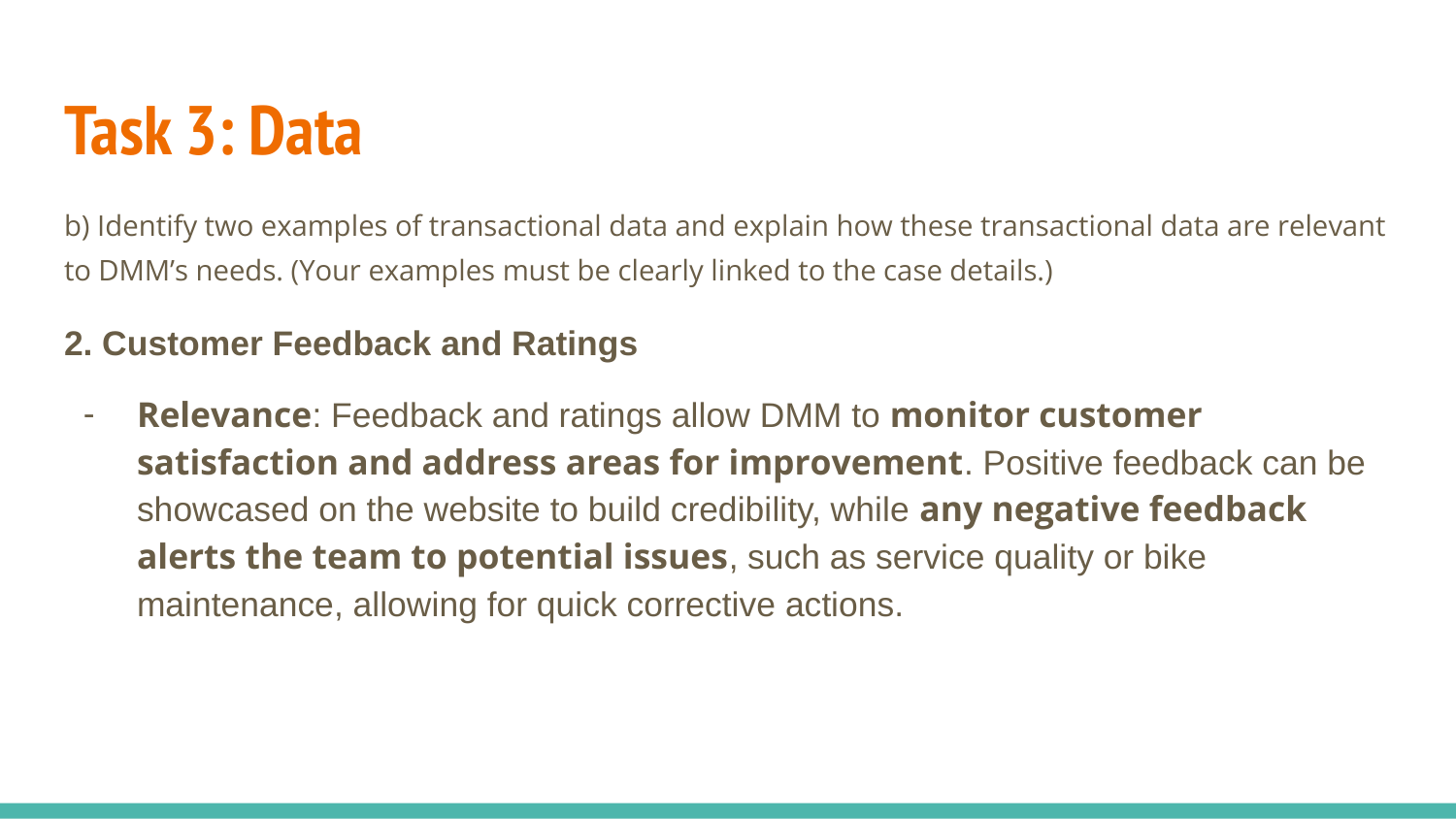

# Task 3: Data

b) Identify two examples of transactional data and explain how these transactional data are relevant to DMM’s needs. (Your examples must be clearly linked to the case details.)
2. Customer Feedback and Ratings
Relevance: Feedback and ratings allow DMM to monitor customer satisfaction and address areas for improvement. Positive feedback can be showcased on the website to build credibility, while any negative feedback alerts the team to potential issues, such as service quality or bike maintenance, allowing for quick corrective actions.